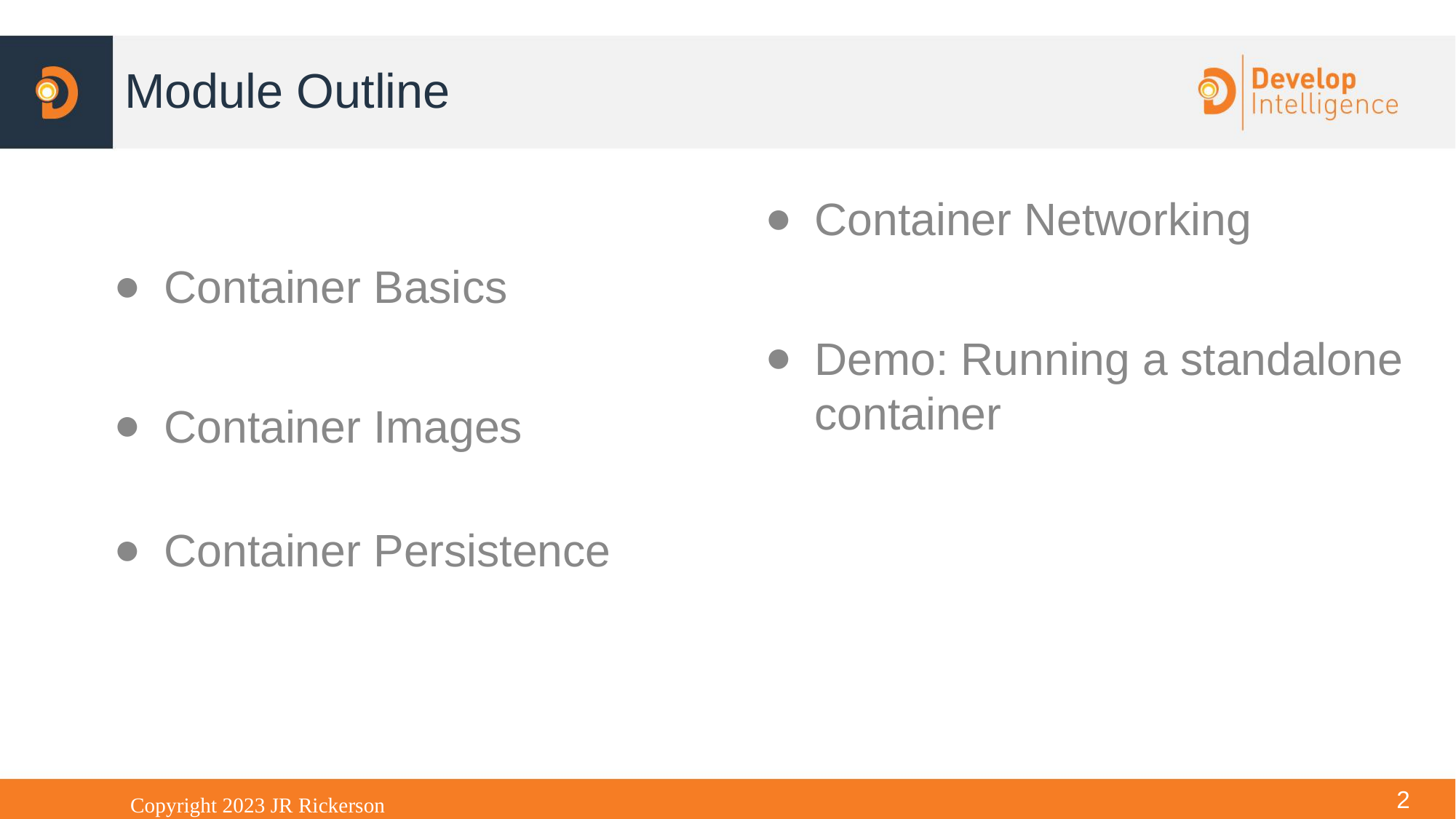

# Module Outline

Container Basics

Container Images
Container Persistence

Container Networking

Demo: Running a standalone container
2
Copyright 2023 JR Rickerson